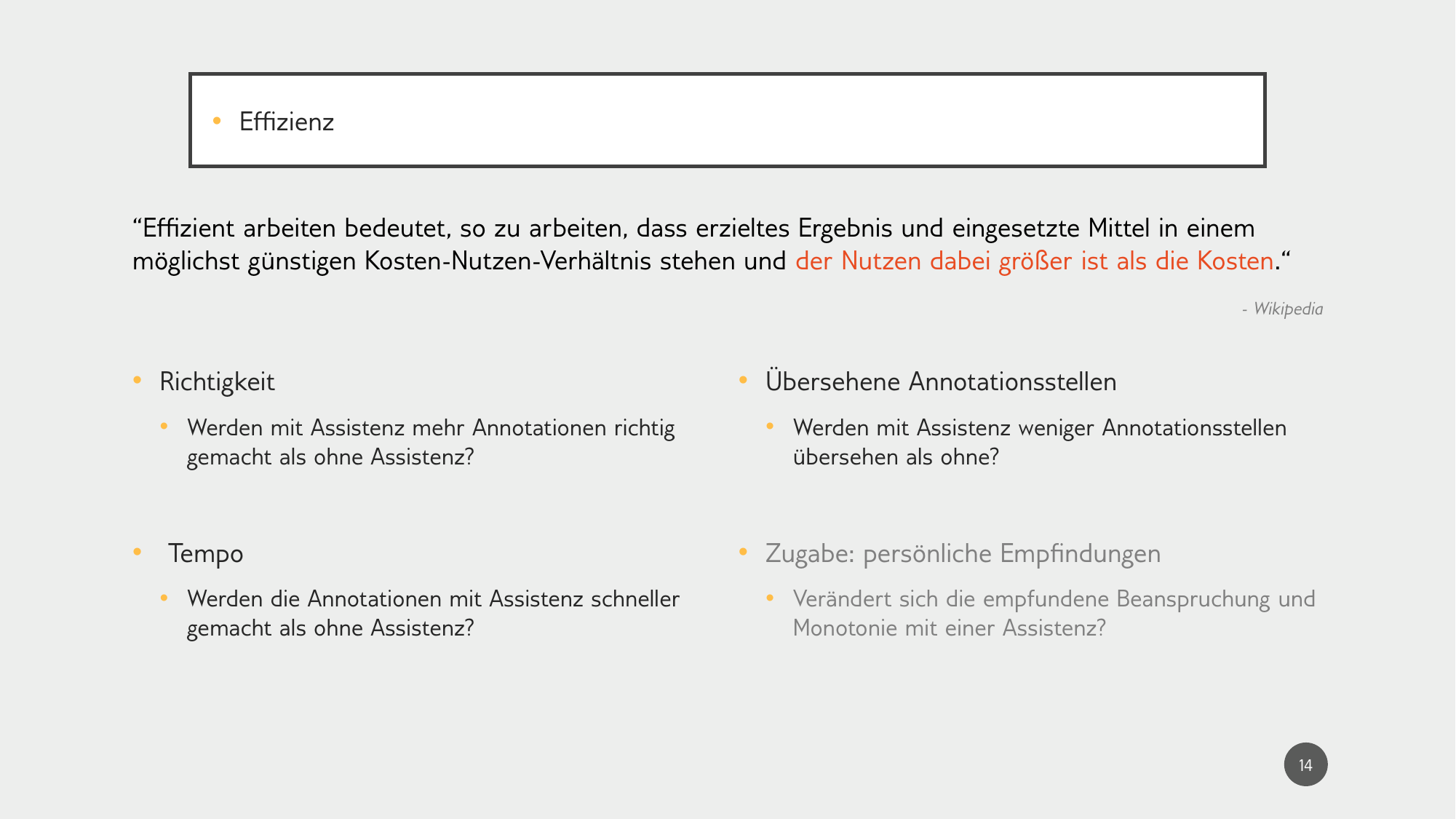

Effizienz
“Effizient arbeiten bedeutet, so zu arbeiten, dass erzieltes Ergebnis und eingesetzte Mittel in einem möglichst günstigen Kosten-Nutzen-Verhältnis stehen und der Nutzen dabei größer ist als die Kosten.“

- Wikipedia
Richtigkeit
Werden mit Assistenz mehr Annotationen richtig gemacht als ohne Assistenz?

 Tempo
Werden die Annotationen mit Assistenz schneller gemacht als ohne Assistenz?
Übersehene Annotationsstellen
Werden mit Assistenz weniger Annotationsstellen übersehen als ohne?

Zugabe: persönliche Empfindungen
Verändert sich die empfundene Beanspruchung und Monotonie mit einer Assistenz?
14